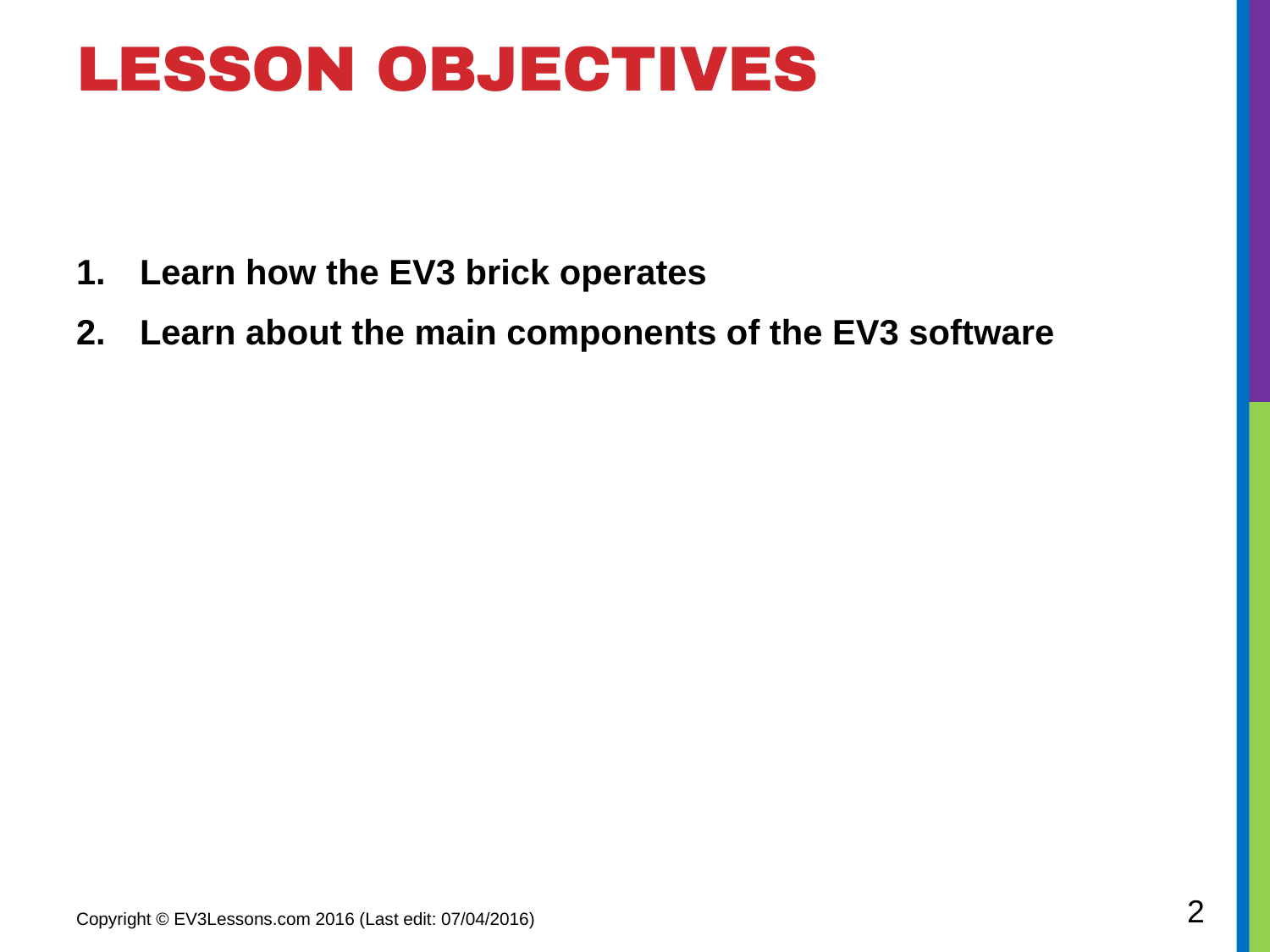

# Lesson Objectives
Learn how the EV3 brick operates
Learn about the main components of the EV3 software

2
Copyright © EV3Lessons.com 2016 (Last edit: 07/04/2016)